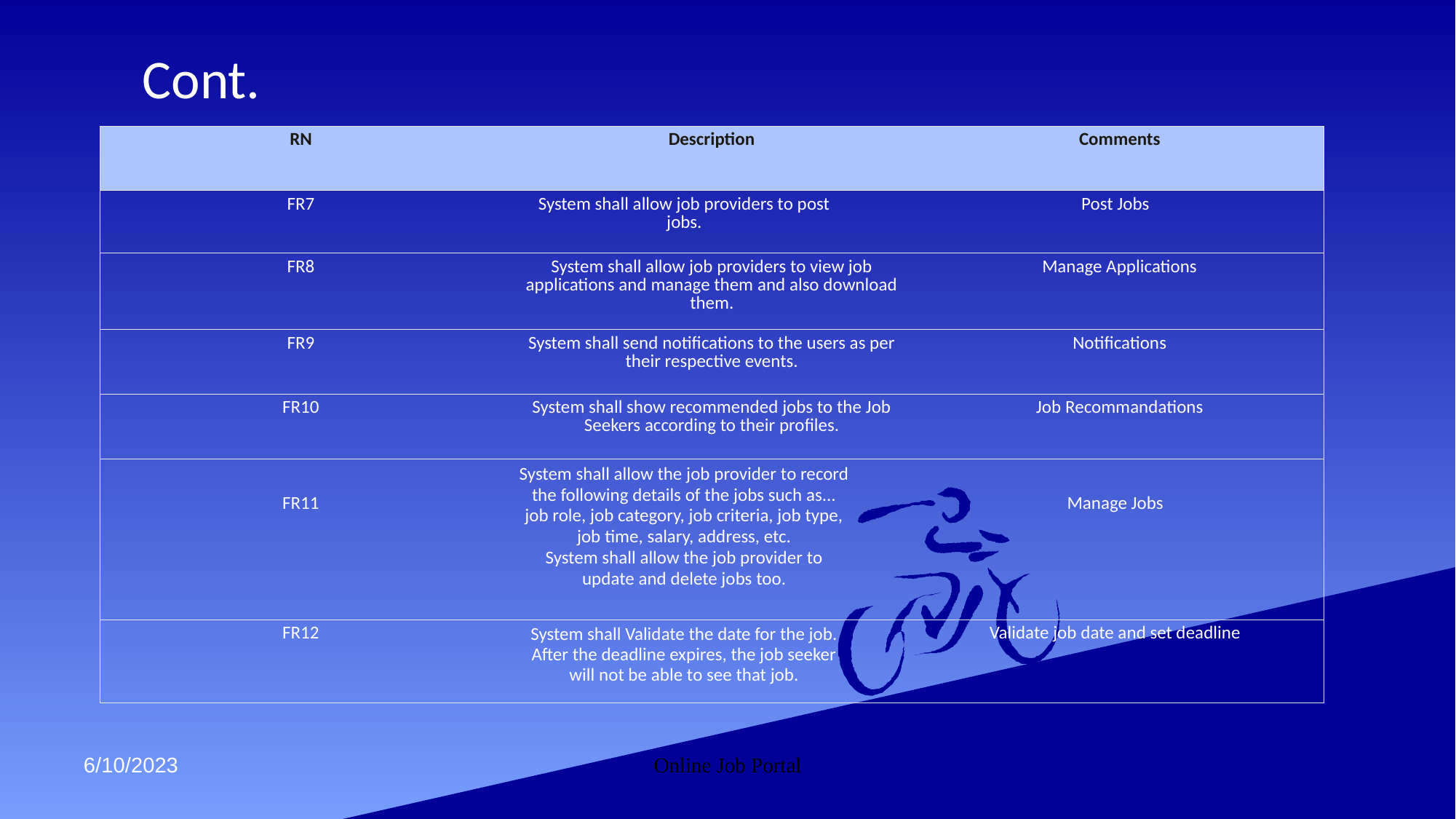

# Cont.
| RN | Description | Comments |
| --- | --- | --- |
| FR7 | System shall allow job providers to post jobs. | Post Jobs |
| FR8 | System shall allow job providers to view job applications and manage them and also download them. | Manage Applications |
| FR9 | System shall send notifications to the users as per their respective events. | Notifications |
| FR10 | System shall show recommended jobs to the Job Seekers according to their profiles. | Job Recommandations |
| FR11 | System shall allow the job provider to record the following details of the jobs such as... job role, job category, job criteria, job type, job time, salary, address, etc. System shall allow the job provider to update and delete jobs too. | Manage Jobs |
| FR12 | System shall Validate the date for the job. After the deadline expires, the job seeker will not be able to see that job. | Validate job date and set deadline |
6/10/2023
Online Job Portal
5